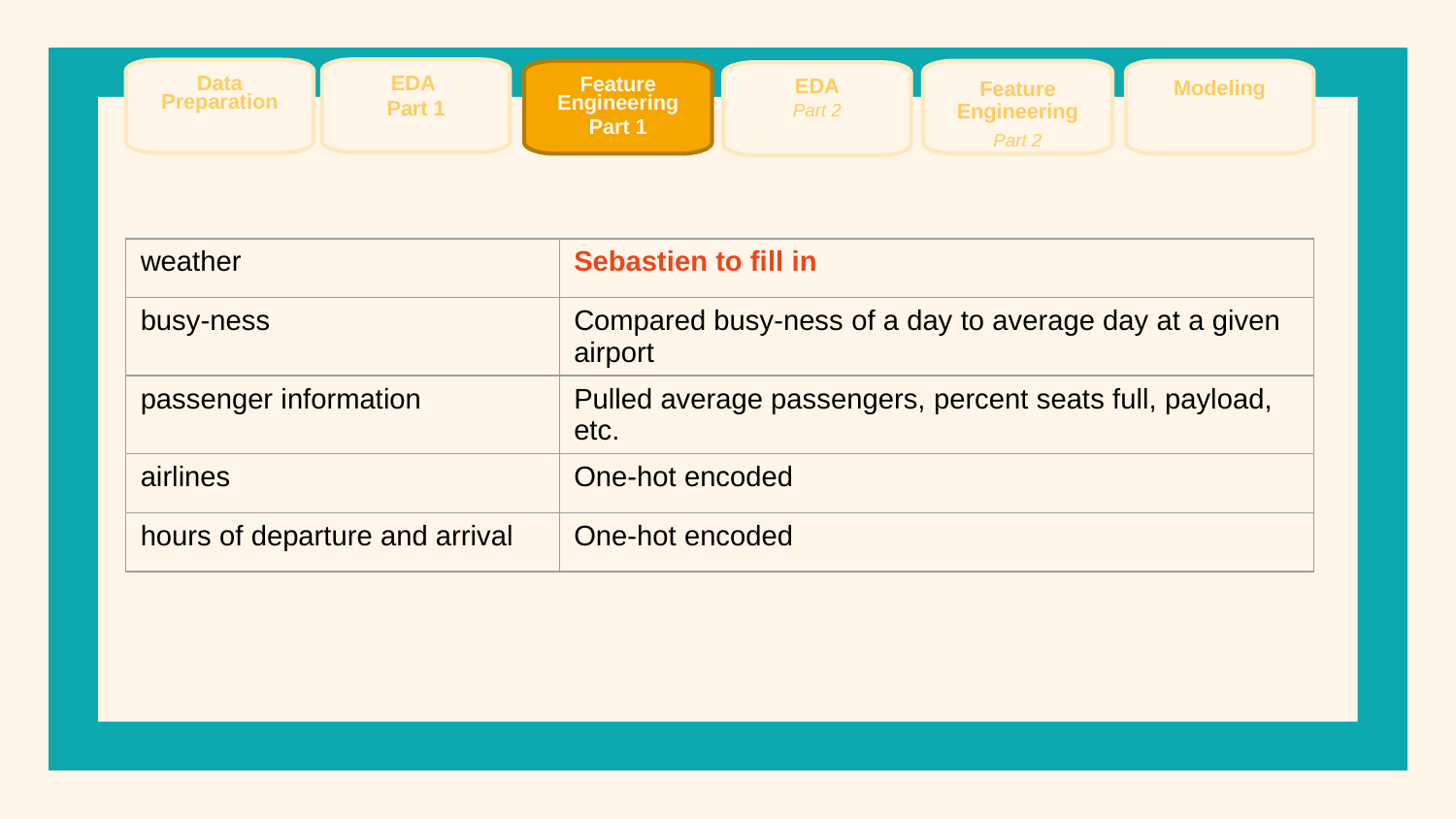

EDA
Part 1
Data Preparation

Feature Engineering
Part 1
Feature Engineering
Part 2
Modeling

EDA
Part 2
| weather | Sebastien to fill in |
| --- | --- |
| busy-ness | Compared busy-ness of a day to average day at a given airport |
| passenger information | Pulled average passengers, percent seats full, payload, etc. |
| airlines | One-hot encoded |
| hours of departure and arrival | One-hot encoded |